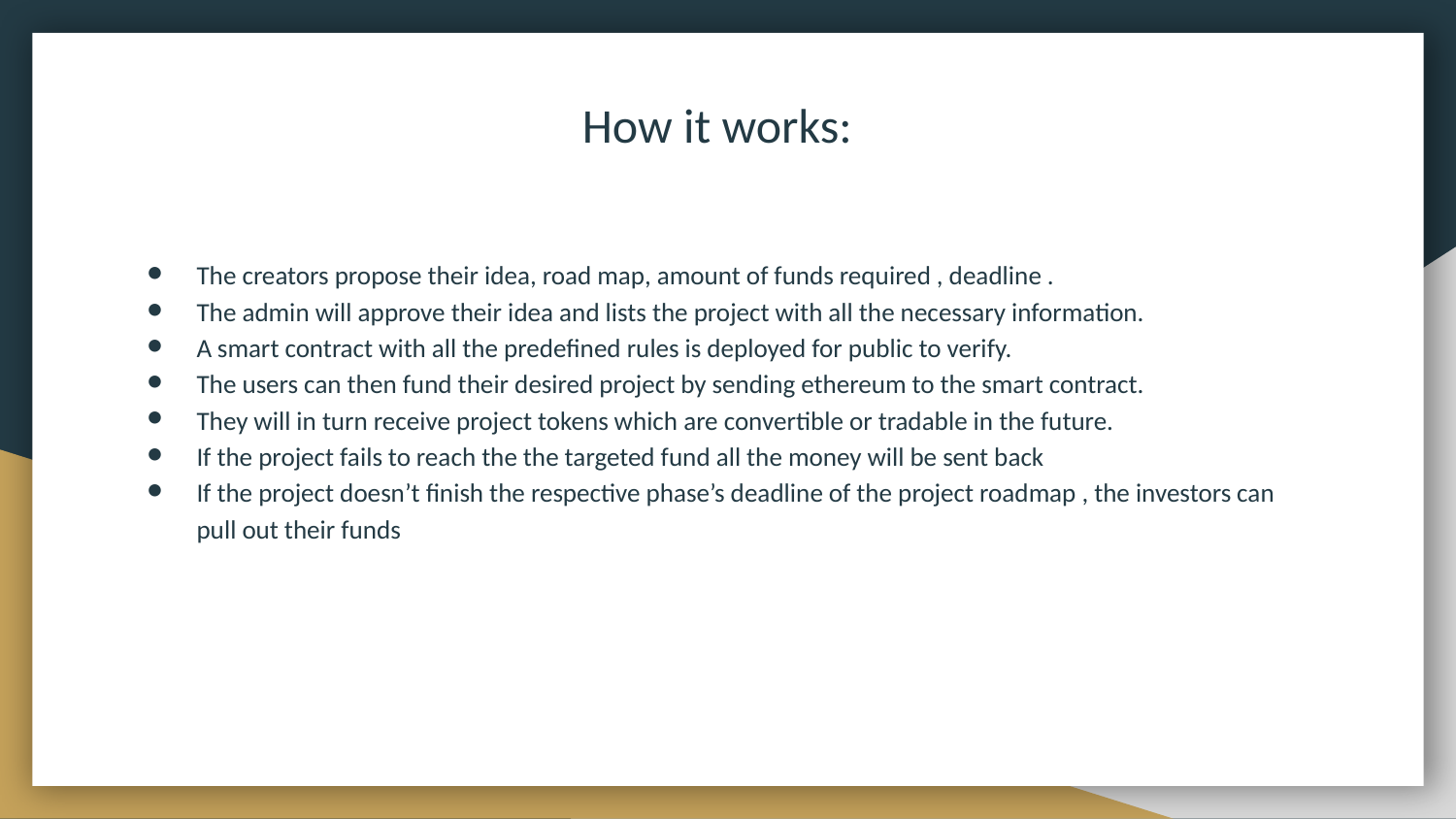

How it works:

The creators propose their idea, road map, amount of funds required , deadline .
The admin will approve their idea and lists the project with all the necessary information.
A smart contract with all the predefined rules is deployed for public to verify.
The users can then fund their desired project by sending ethereum to the smart contract.
They will in turn receive project tokens which are convertible or tradable in the future.
If the project fails to reach the the targeted fund all the money will be sent back
If the project doesn’t finish the respective phase’s deadline of the project roadmap , the investors can pull out their funds